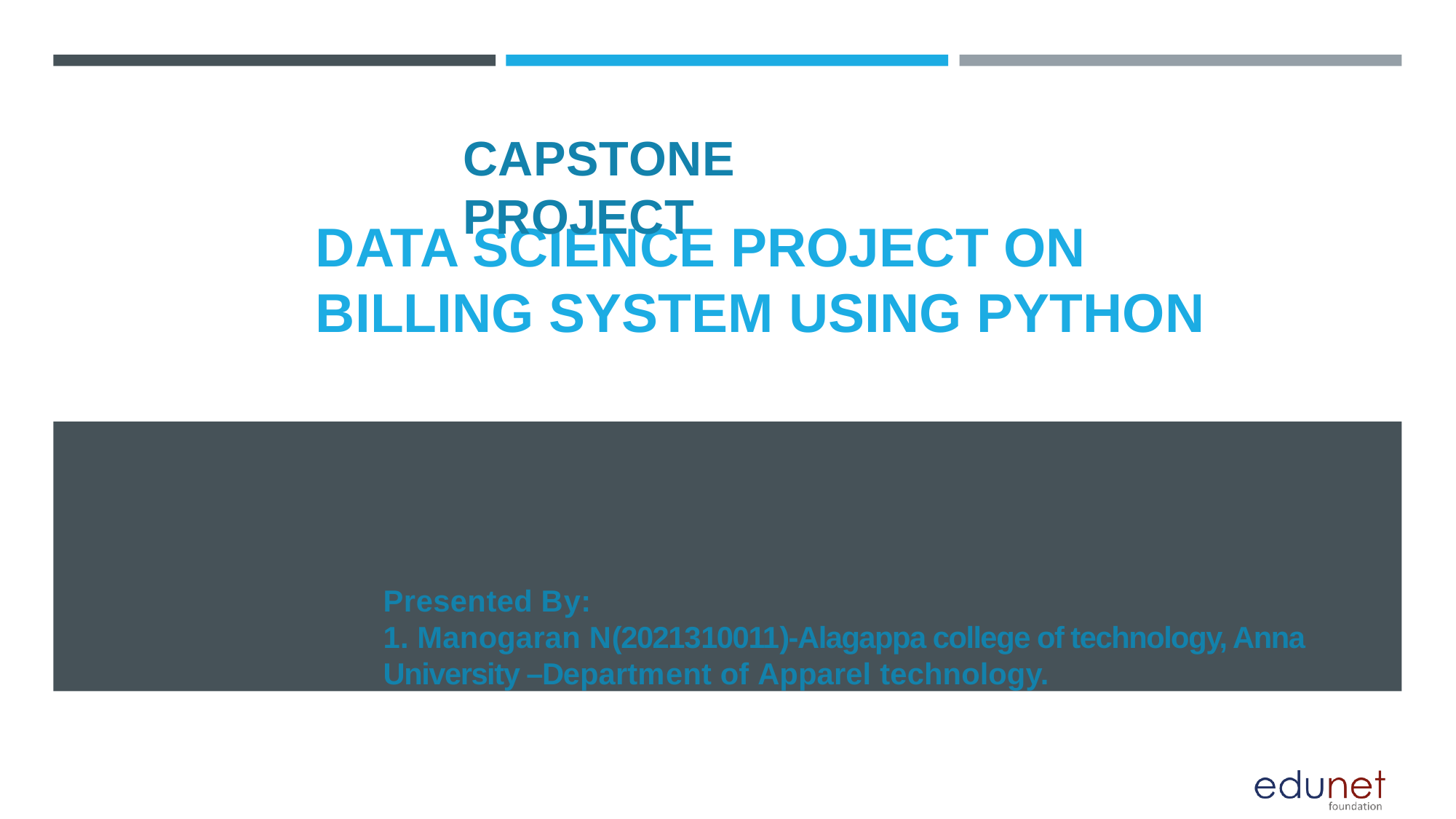

# CAPSTONE PROJECT
DATA SCIENCE PROJECT ON BILLING SYSTEM USING PYTHON

Presented By:
1. Manogaran N(2021310011)-Alagappa college of technology, Anna University –Department of Apparel technology.